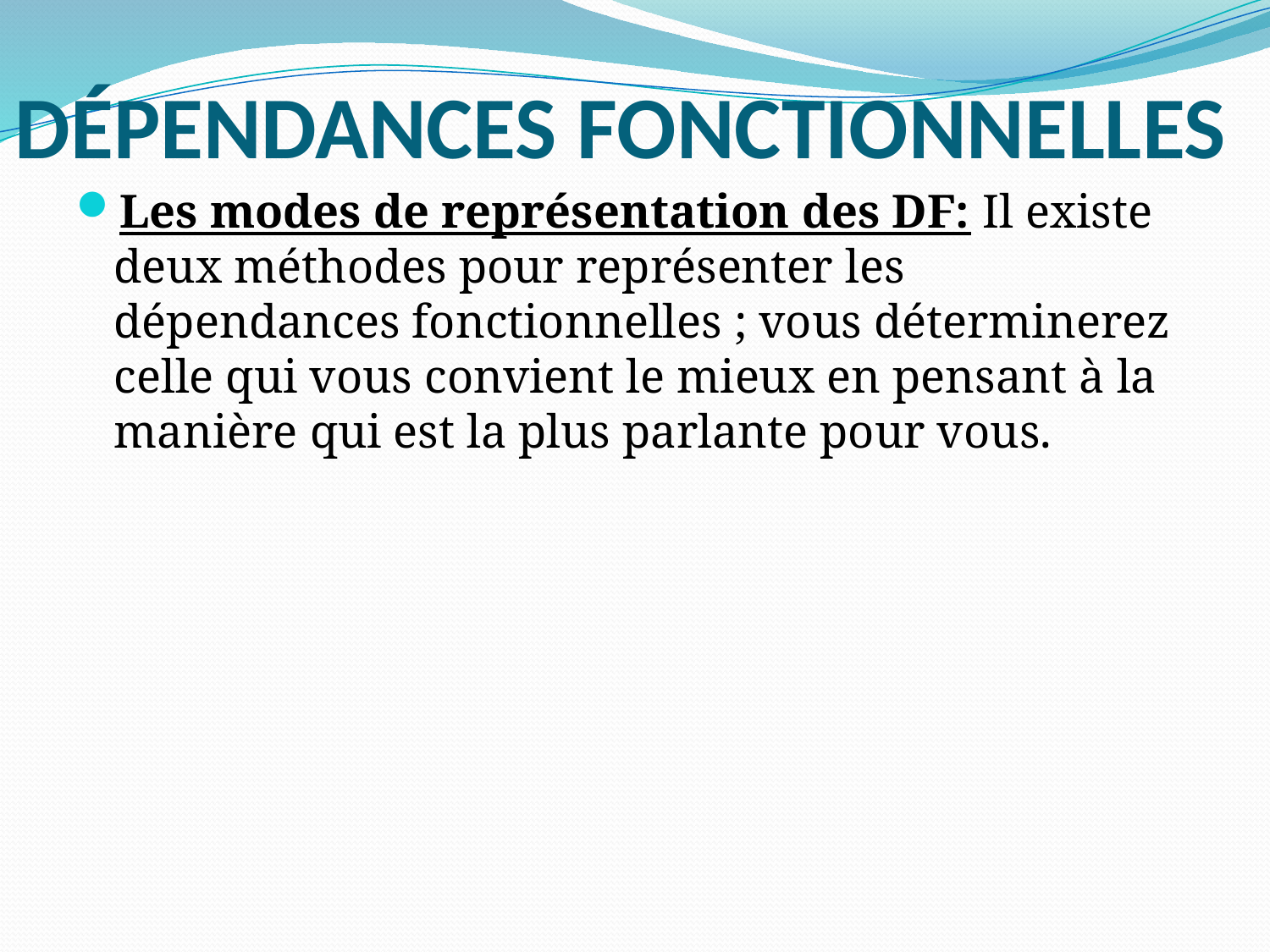

# Dépendances Fonctionnelles
Les modes de représentation des DF: Il existe deux méthodes pour représenter les dépendances fonctionnelles ; vous déterminerez celle qui vous convient le mieux en pensant à la manière qui est la plus parlante pour vous.